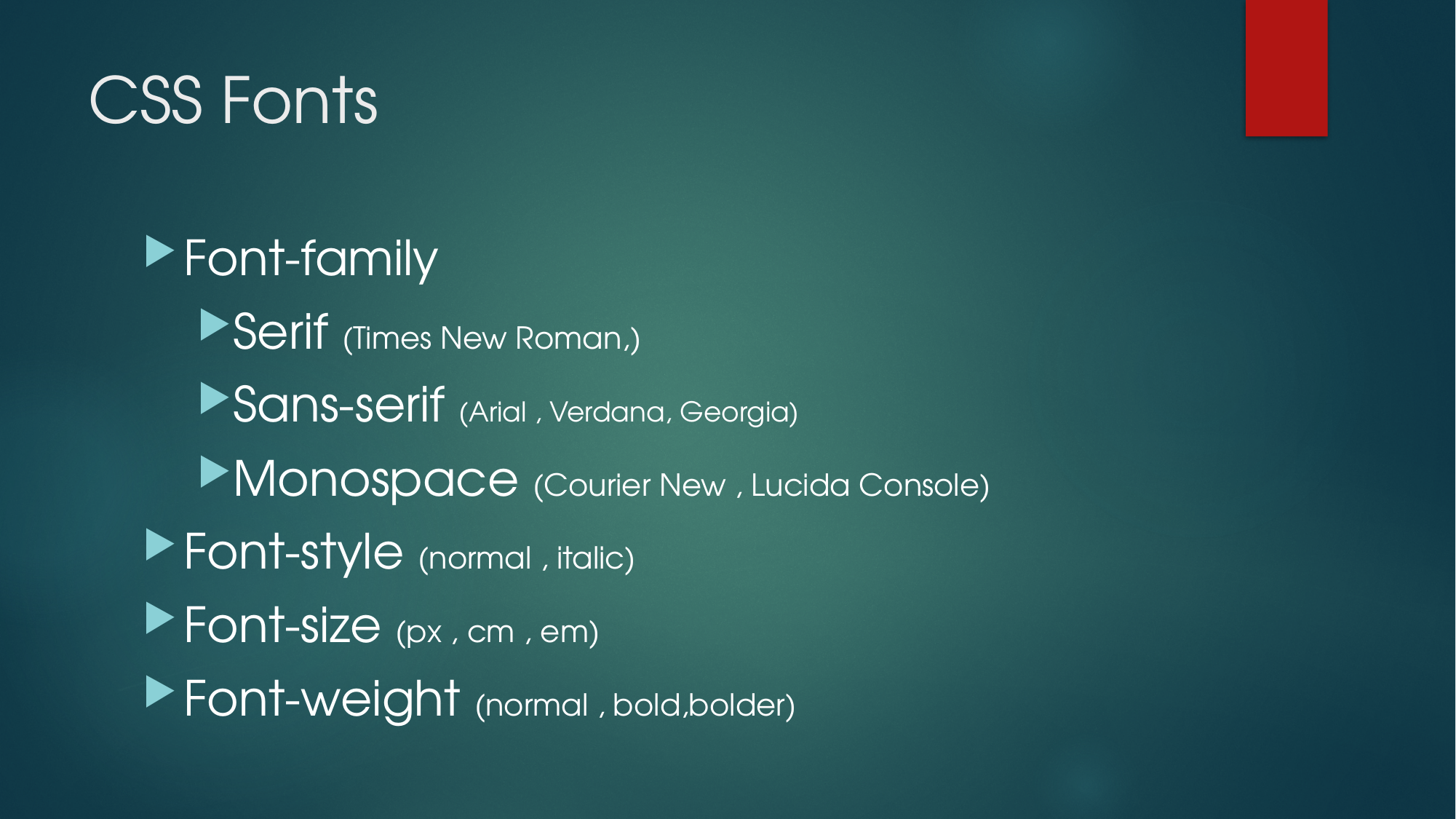

# CSS Fonts
Font-family
Serif (Times New Roman,)
Sans-serif (Arial , Verdana, Georgia)
Monospace (Courier New , Lucida Console)
Font-style (normal , italic)
Font-size (px , cm , em)
Font-weight (normal , bold,bolder)